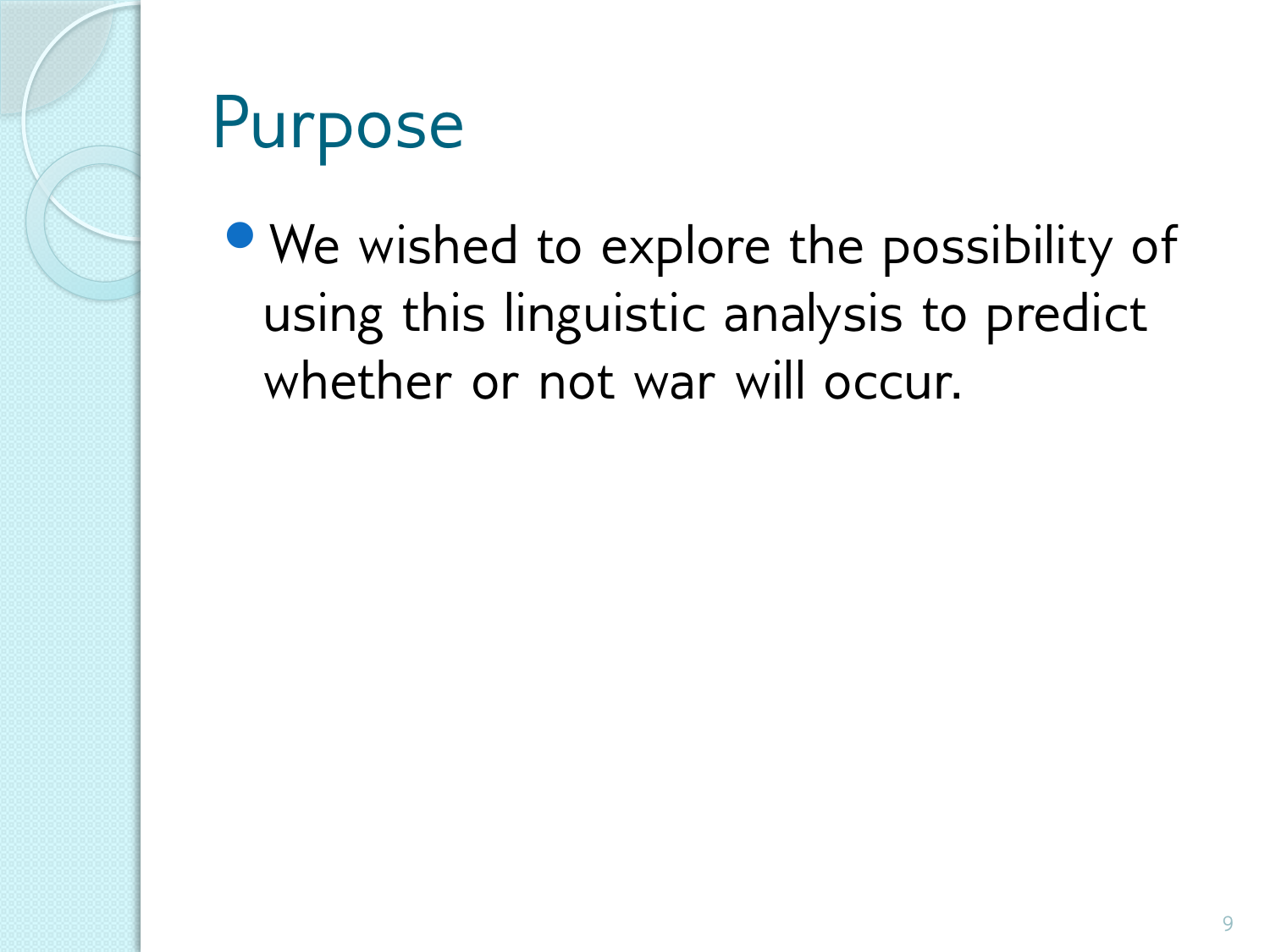

# Purpose
We wished to explore the possibility of using this linguistic analysis to predict whether or not war will occur.
9